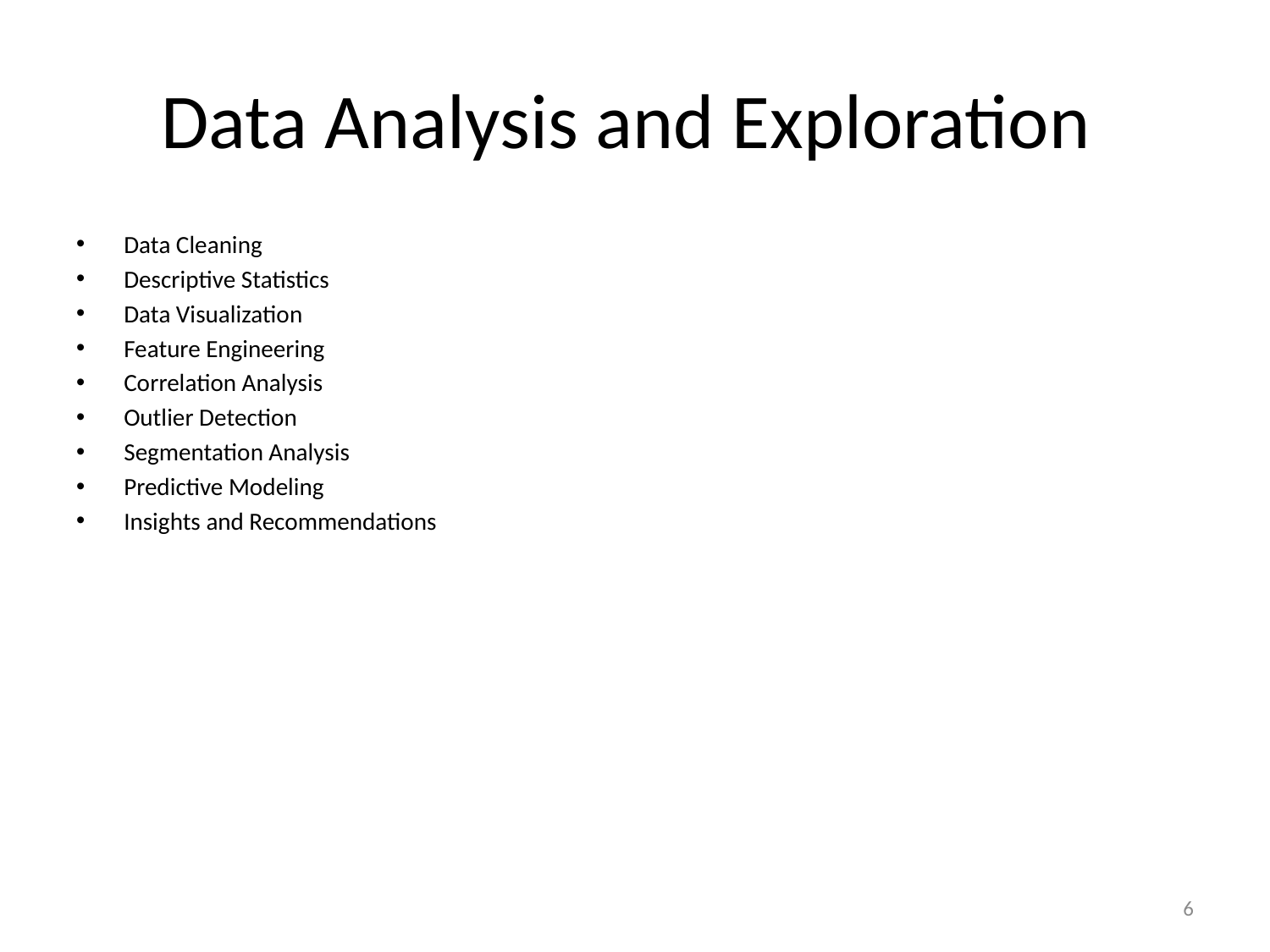

# Data Analysis and Exploration
Data Cleaning
Descriptive Statistics
Data Visualization
Feature Engineering
Correlation Analysis
Outlier Detection
Segmentation Analysis
Predictive Modeling
Insights and Recommendations
6